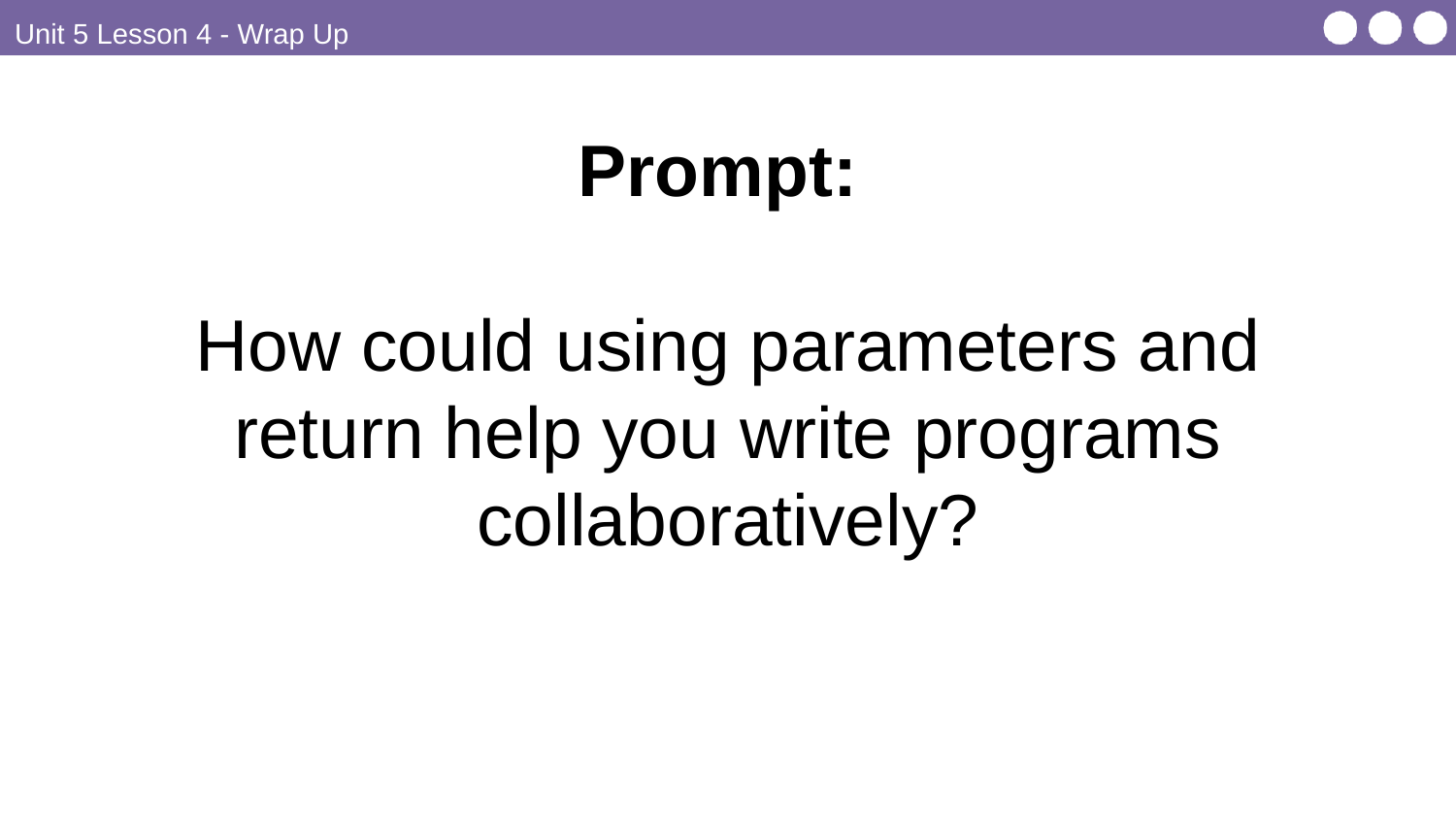

Unit 5 Lesson 4 - Wrap Up
Prompt:

How could using parameters and return help you write programs collaboratively?